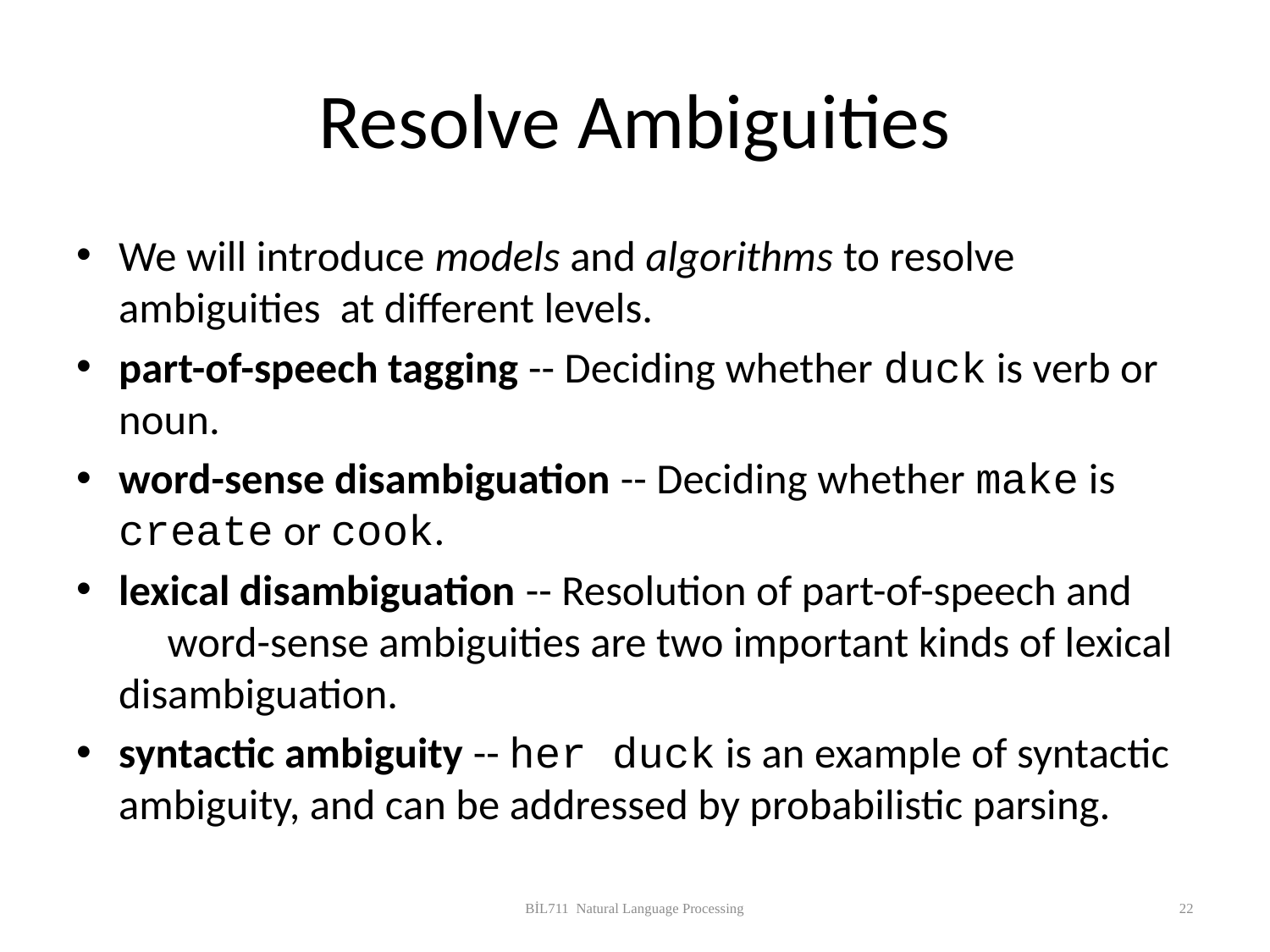

# Resolve Ambiguities
We will introduce models and algorithms to resolve ambiguities  at different levels.
part-of-speech tagging -- Deciding whether duck is verb or noun.
word-sense disambiguation -- Deciding whether make is create or cook.
lexical disambiguation -- Resolution of part-of-speech and            word-sense ambiguities are two important kinds of lexical disambiguation.
syntactic ambiguity -- her duck is an example of syntactic ambiguity, and can be addressed by probabilistic parsing.
BİL711  Natural Language Processing
22